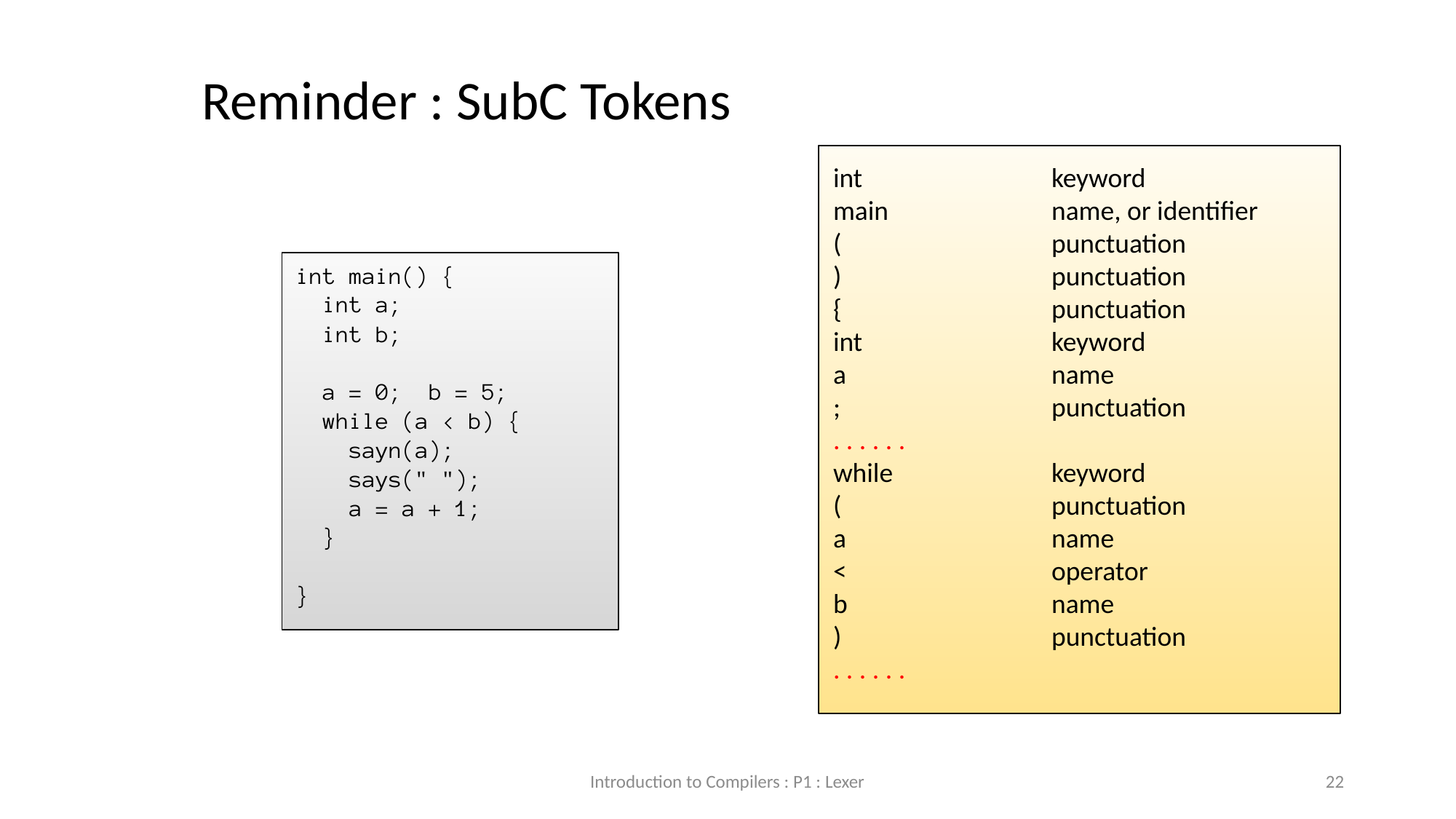

Reminder : SubC Tokens
int		keyword
main		name, or identifier
(		punctuation
)		punctuation
{		punctuation
int		keyword
a		name
;		punctuation
. . . . . .
while		keyword
(		punctuation
a		name
<		operator
b		name
)		punctuation
. . . . . .
int main() {
  int a;
  int b;

  a = 0;  b = 5;
  while (a < b) {
    sayn(a);
    says(" ");
    a = a + 1;
  }

}
Introduction to Compilers : P1 : Lexer
22